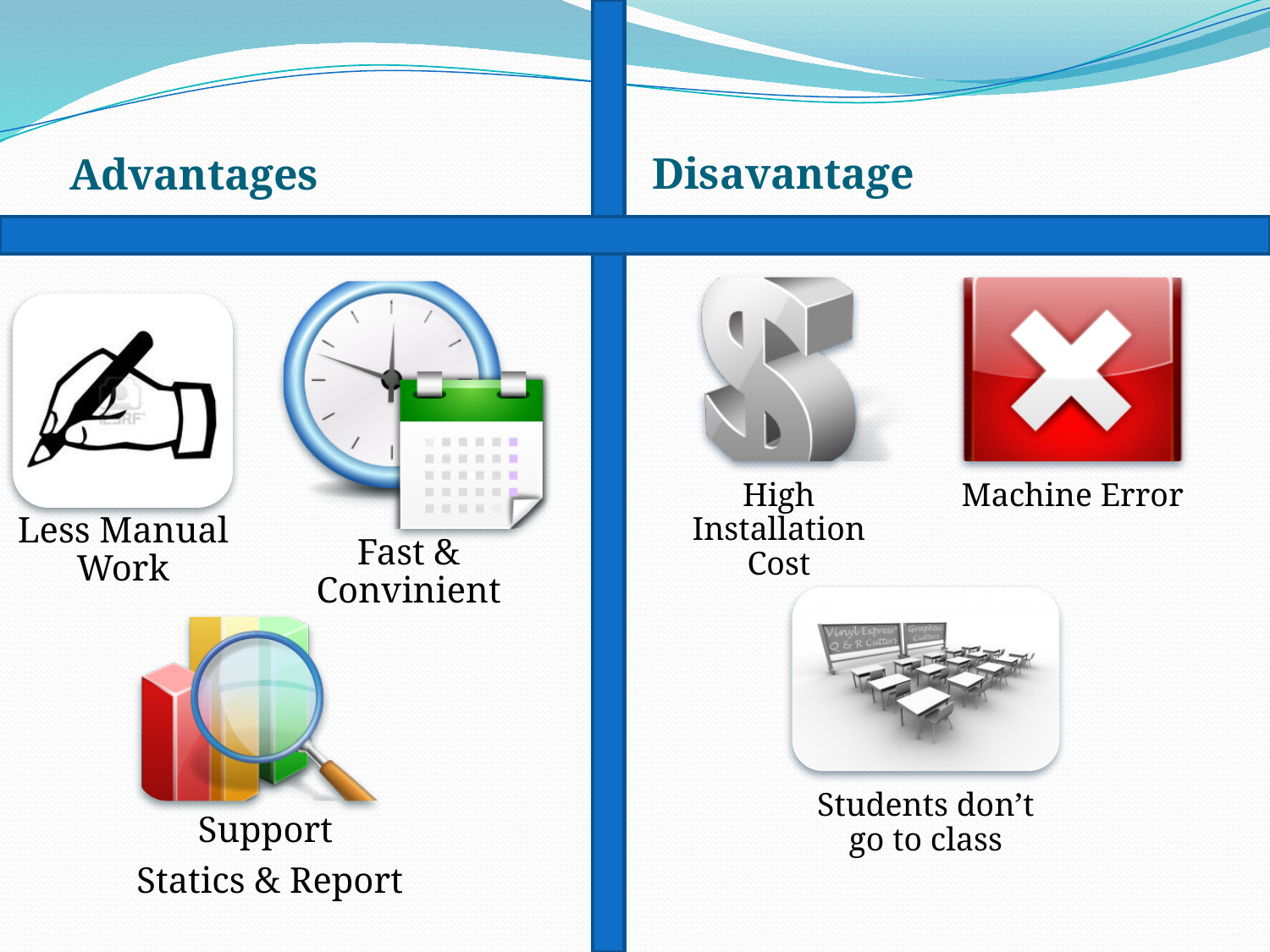

Advantages
Disavantage

Less Manual Work
Fast & Convinient
Support
Statics & Report
High Installation Cost
Machine Error
Students don’t go to class